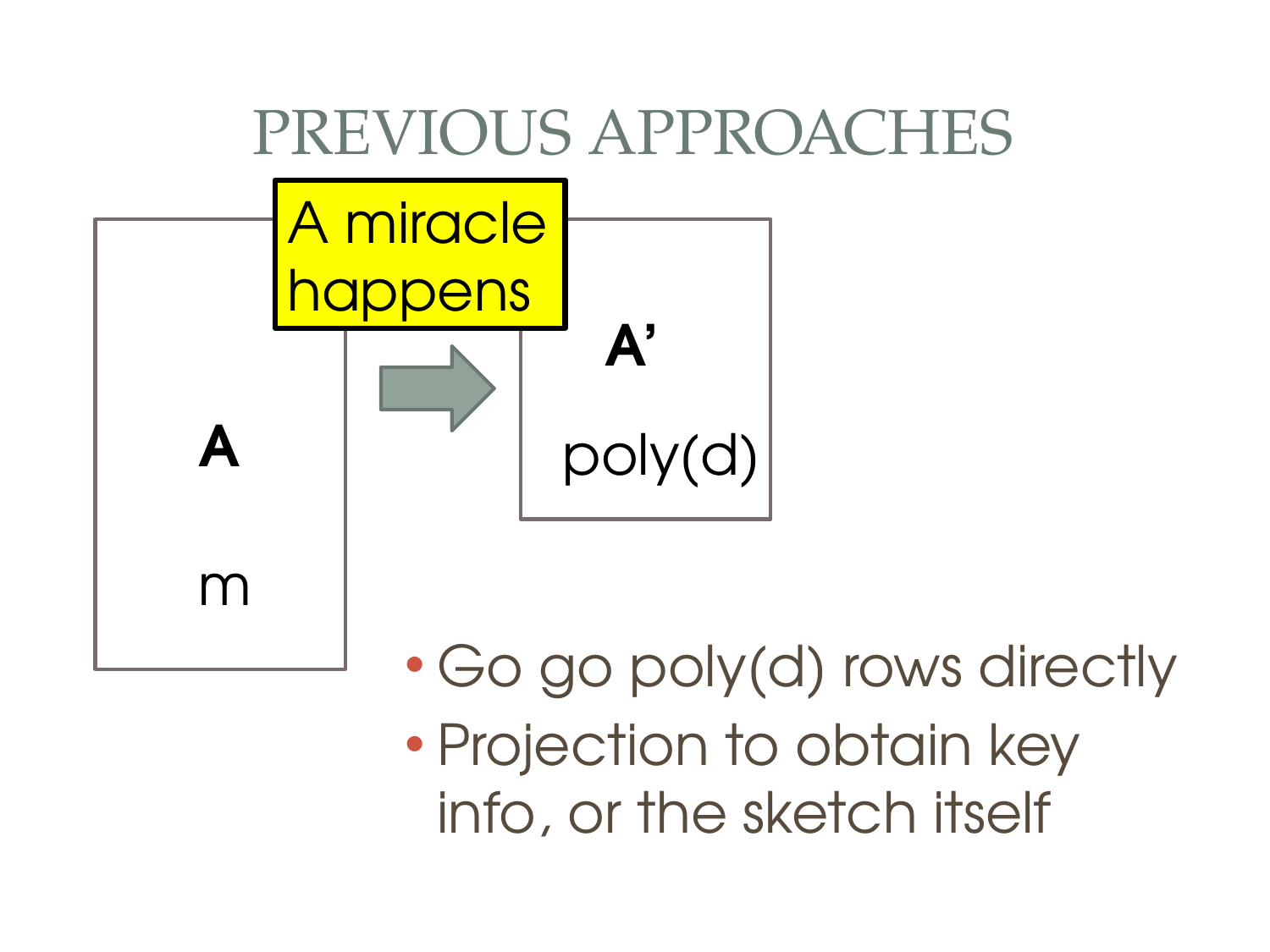

# Previous Approaches
A miracle happens

A’

A
poly(d)
m
Go go poly(d) rows directly
Projection to obtain key info, or the sketch itself